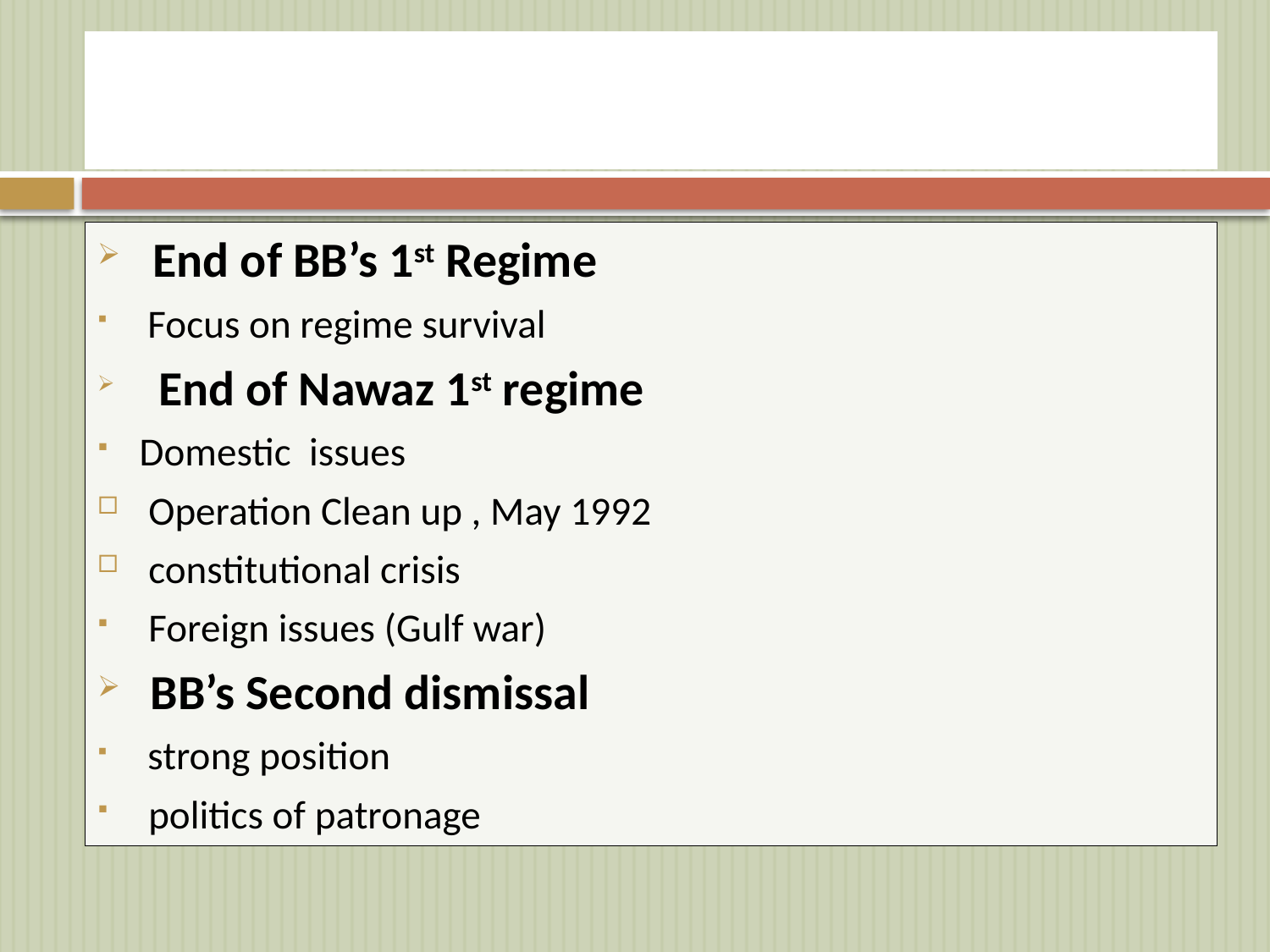

#
 End of BB’s 1st Regime
 Focus on regime survival
  End of Nawaz 1st regime
Domestic  issues
 Operation Clean up , May 1992
 constitutional crisis
 Foreign issues (Gulf war)
 BB’s Second dismissal
 strong position
 politics of patronage